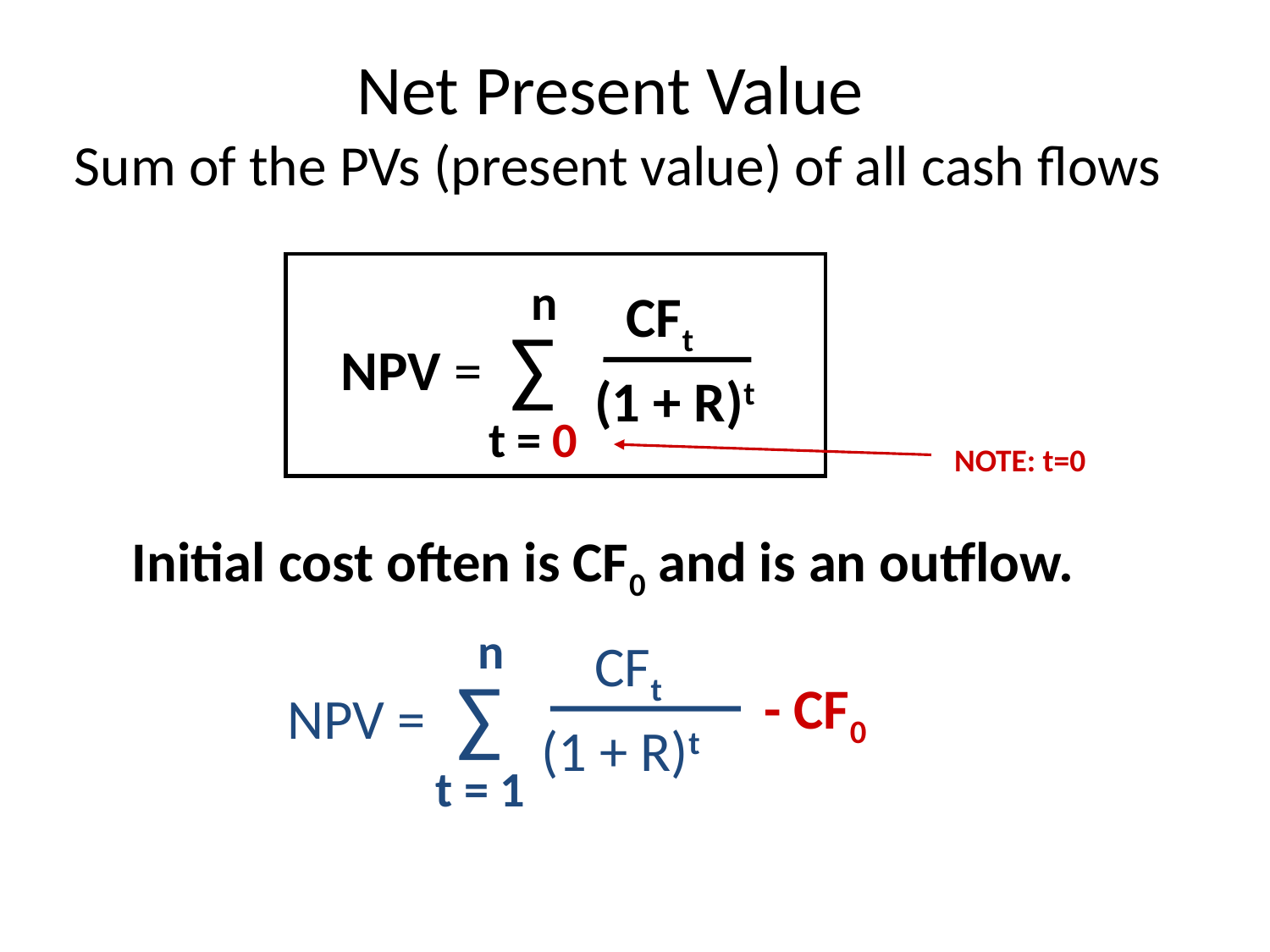

# Net Present Value Sum of the PVs (present value) of all cash flows

n
CFt

∑
NPV =
(1 + R)t

t = 0
NOTE: t=0

Initial cost often is CF0 and is an outflow.
n
CFt

∑
- CF0
NPV =
(1 + R)t

t = 1